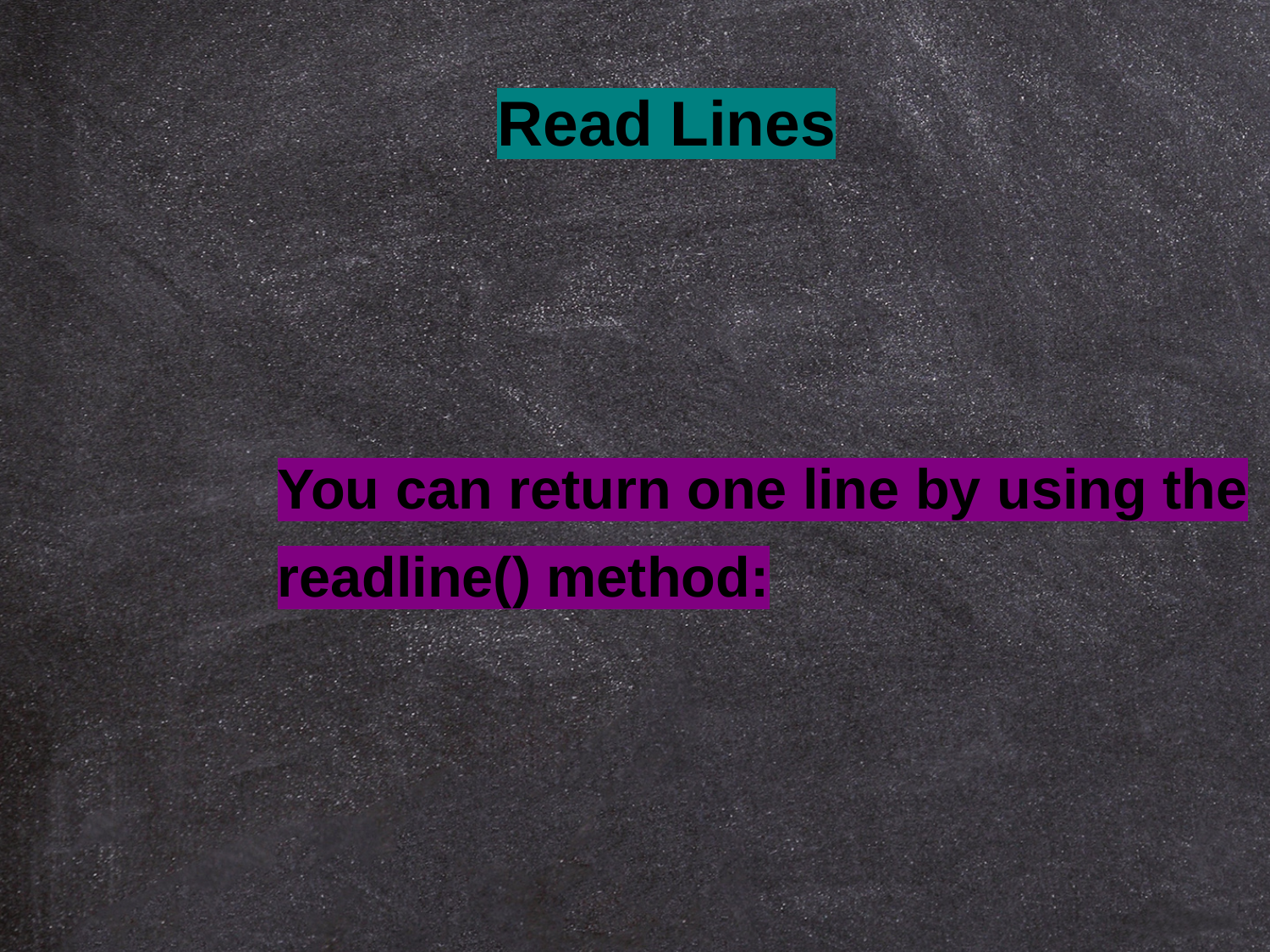

Read Lines
You can return one line by using the readline() method: